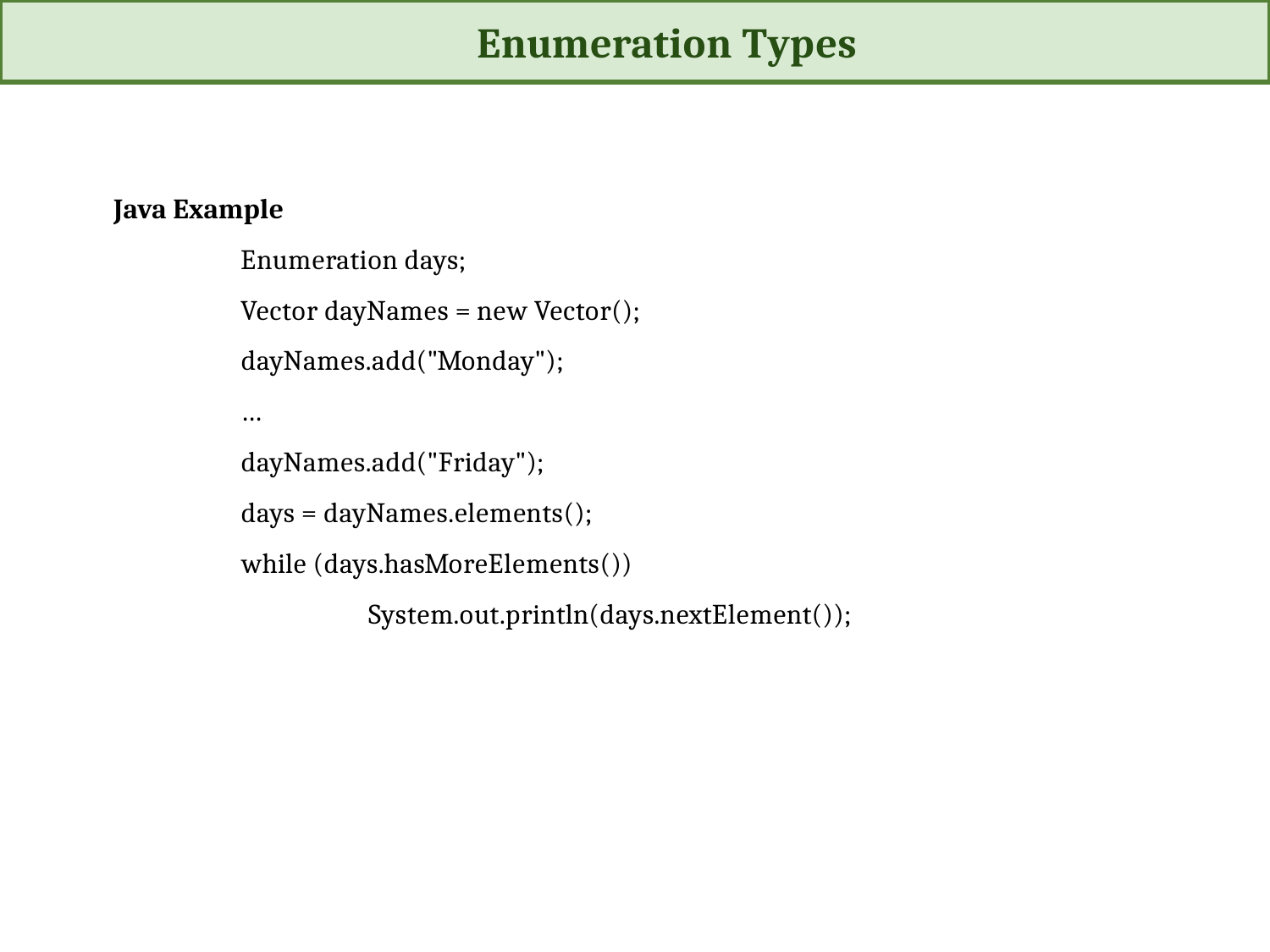

Enumeration Types

Java Example
	Enumeration days;
	Vector dayNames = new Vector();
	dayNames.add("Monday");
	…
	dayNames.add("Friday");
	days = dayNames.elements();
	while (days.hasMoreElements())
	   	System.out.println(days.nextElement());